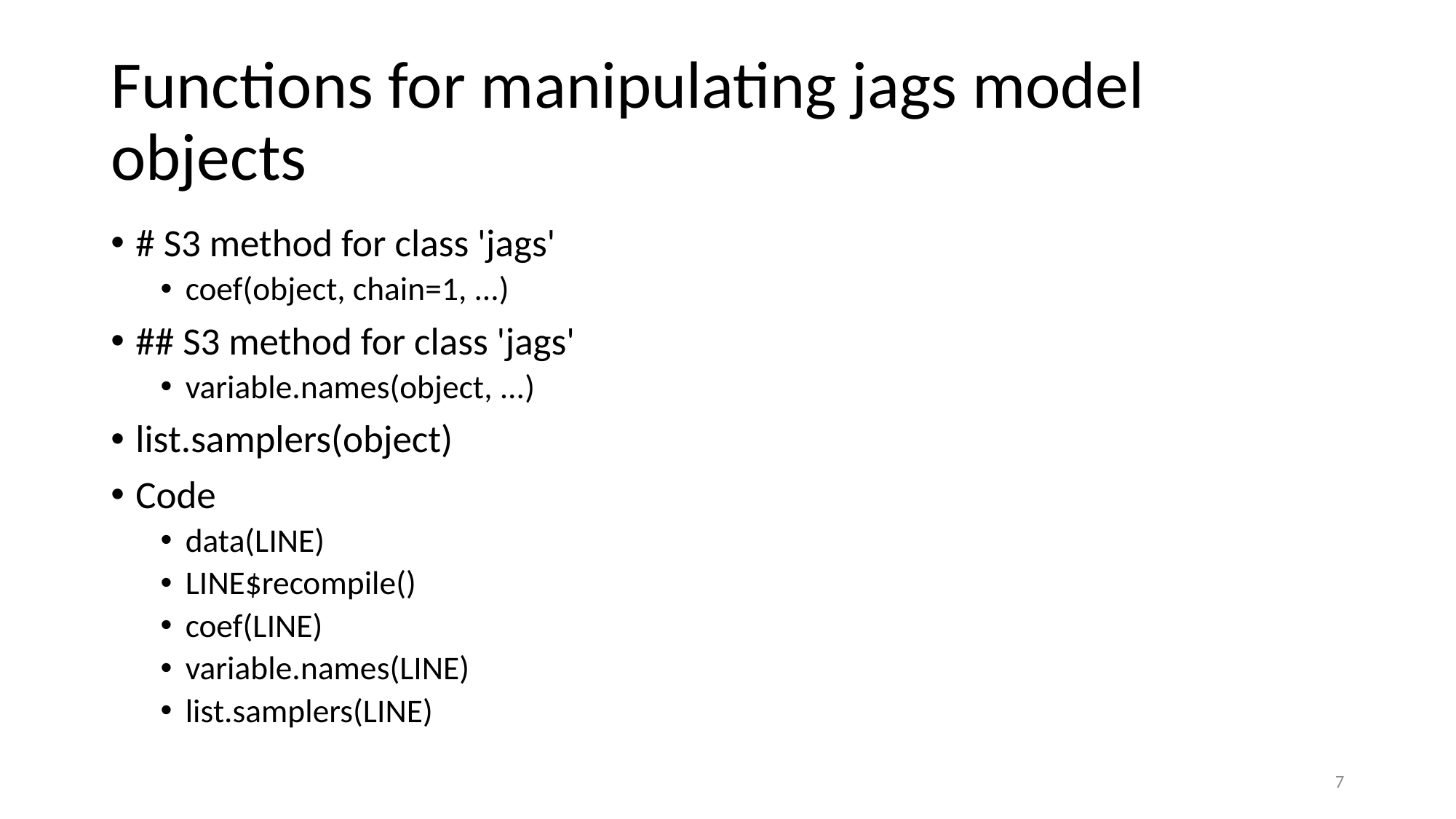

# Functions for manipulating jags model objects
# S3 method for class 'jags'
coef(object, chain=1, ...)
## S3 method for class 'jags'
variable.names(object, ...)
list.samplers(object)
Code
data(LINE)
LINE$recompile()
coef(LINE)
variable.names(LINE)
list.samplers(LINE)
7